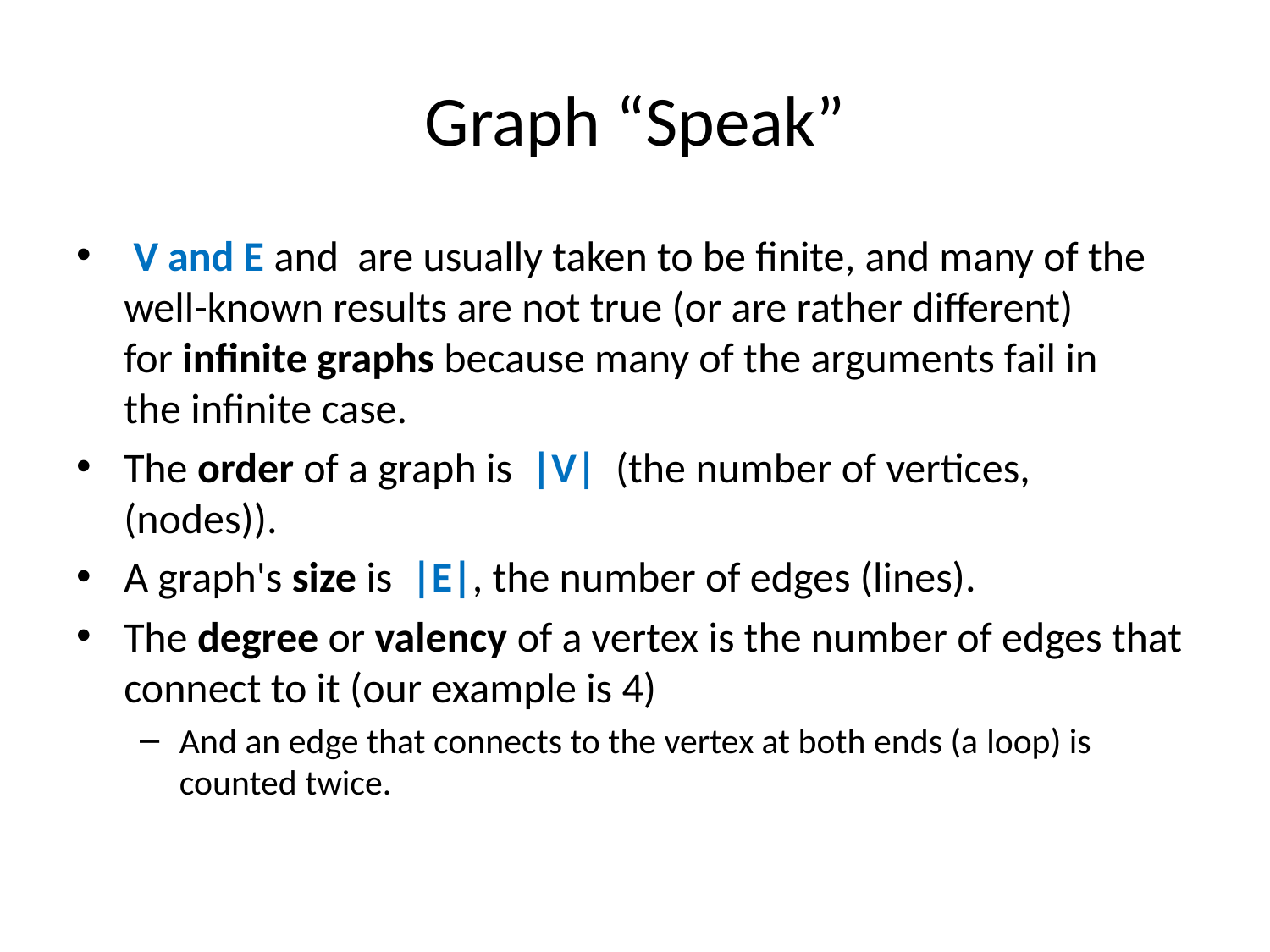

# Graph “Speak”
 V and E and  are usually taken to be finite, and many of the well-known results are not true (or are rather different) for infinite graphs because many of the arguments fail in the infinite case.
The order of a graph is  |V|  (the number of vertices, (nodes)).
A graph's size is  |E|, the number of edges (lines).
The degree or valency of a vertex is the number of edges that connect to it (our example is 4)
And an edge that connects to the vertex at both ends (a loop) is counted twice.